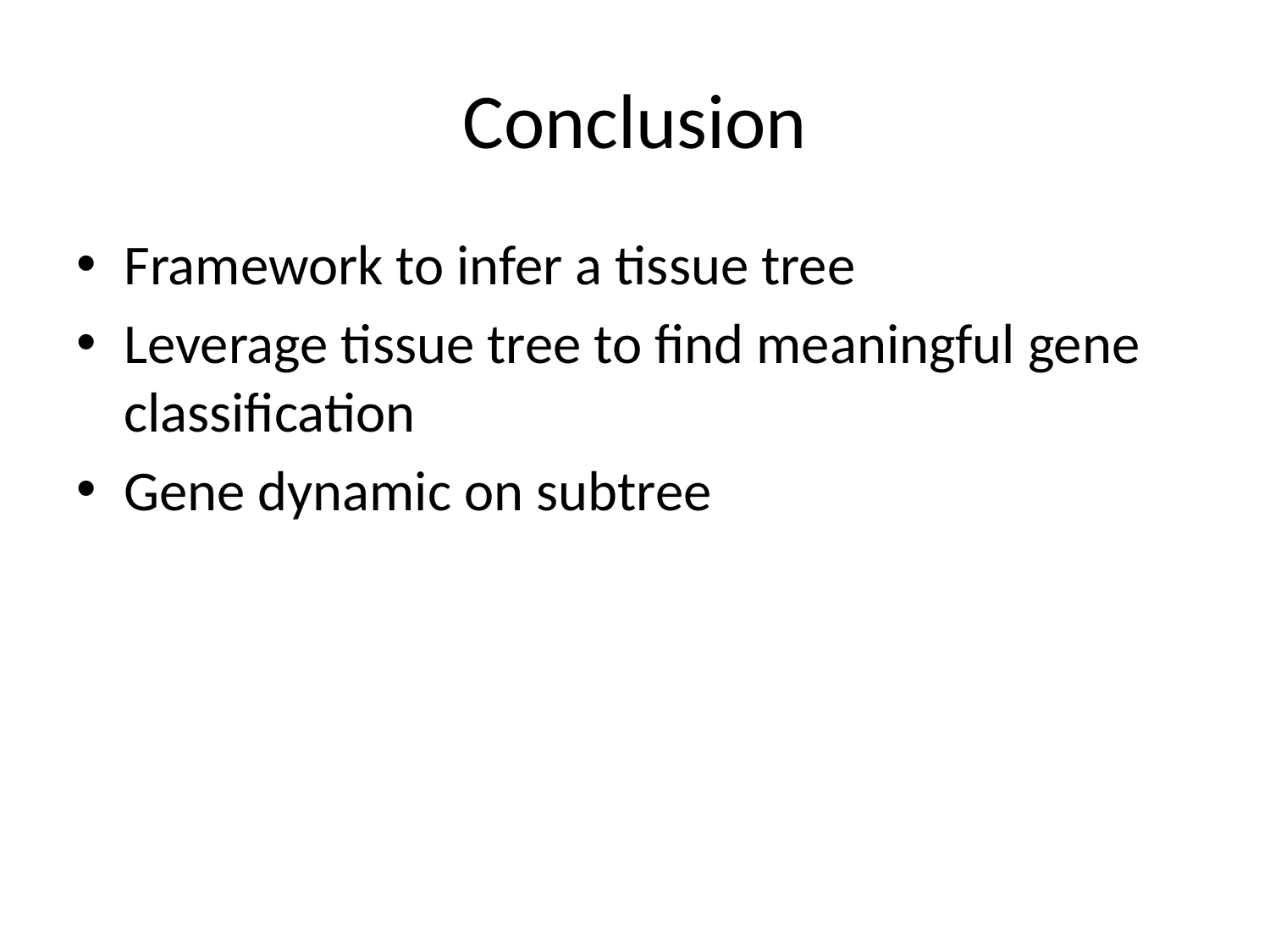

# Conclusion
Framework to infer a tissue tree
Leverage tissue tree to find meaningful gene classification
Gene dynamic on subtree